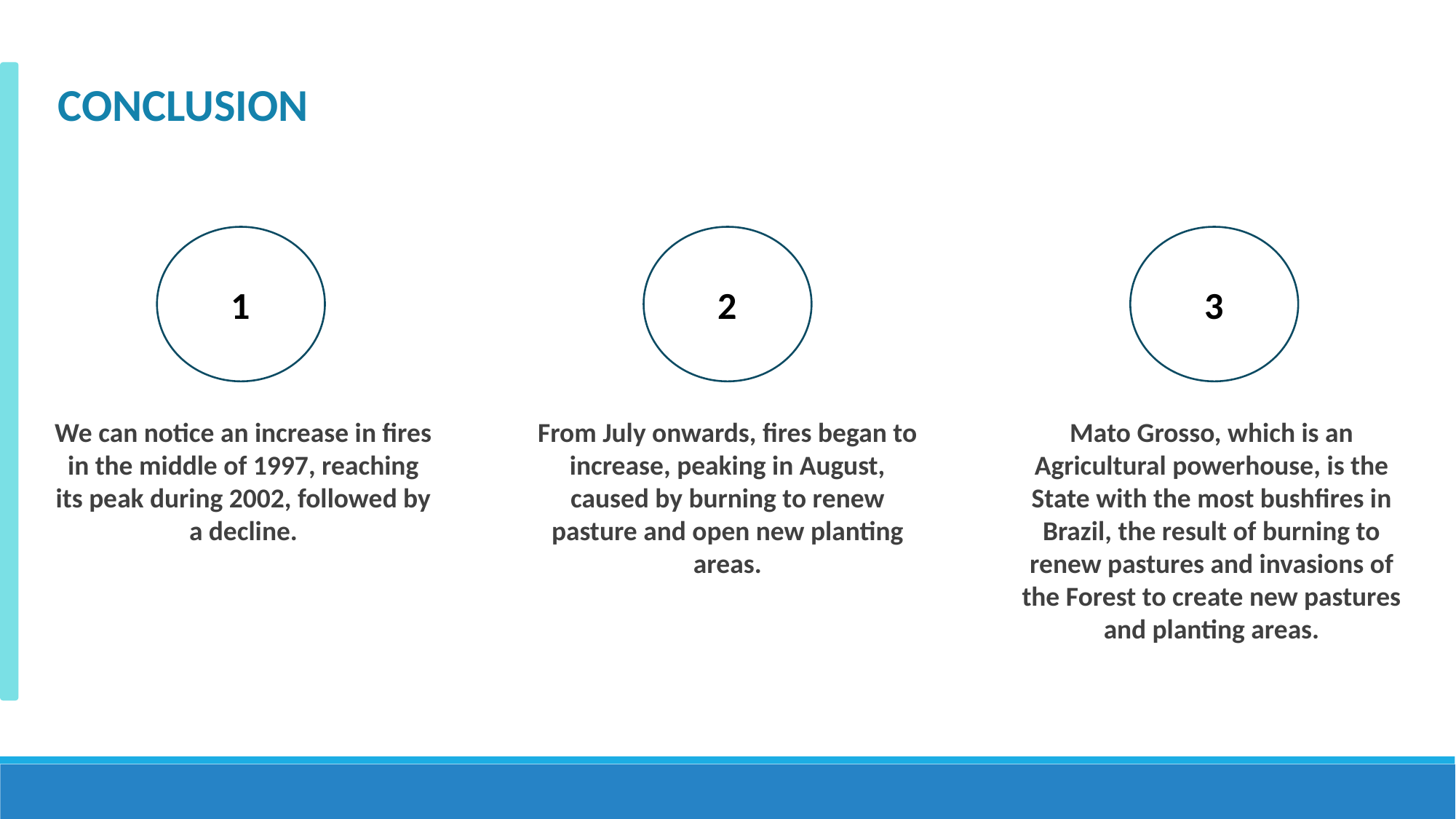

CONCLUSION
3
1
2

Mato Grosso, which is an Agricultural powerhouse, is the State with the most bushfires in Brazil, the result of burning to renew pastures and invasions of the Forest to create new pastures and planting areas.
From July onwards, fires began to increase, peaking in August, caused by burning to renew pasture and open new planting areas.
We can notice an increase in fires in the middle of 1997, reaching its peak during 2002, followed by a decline.